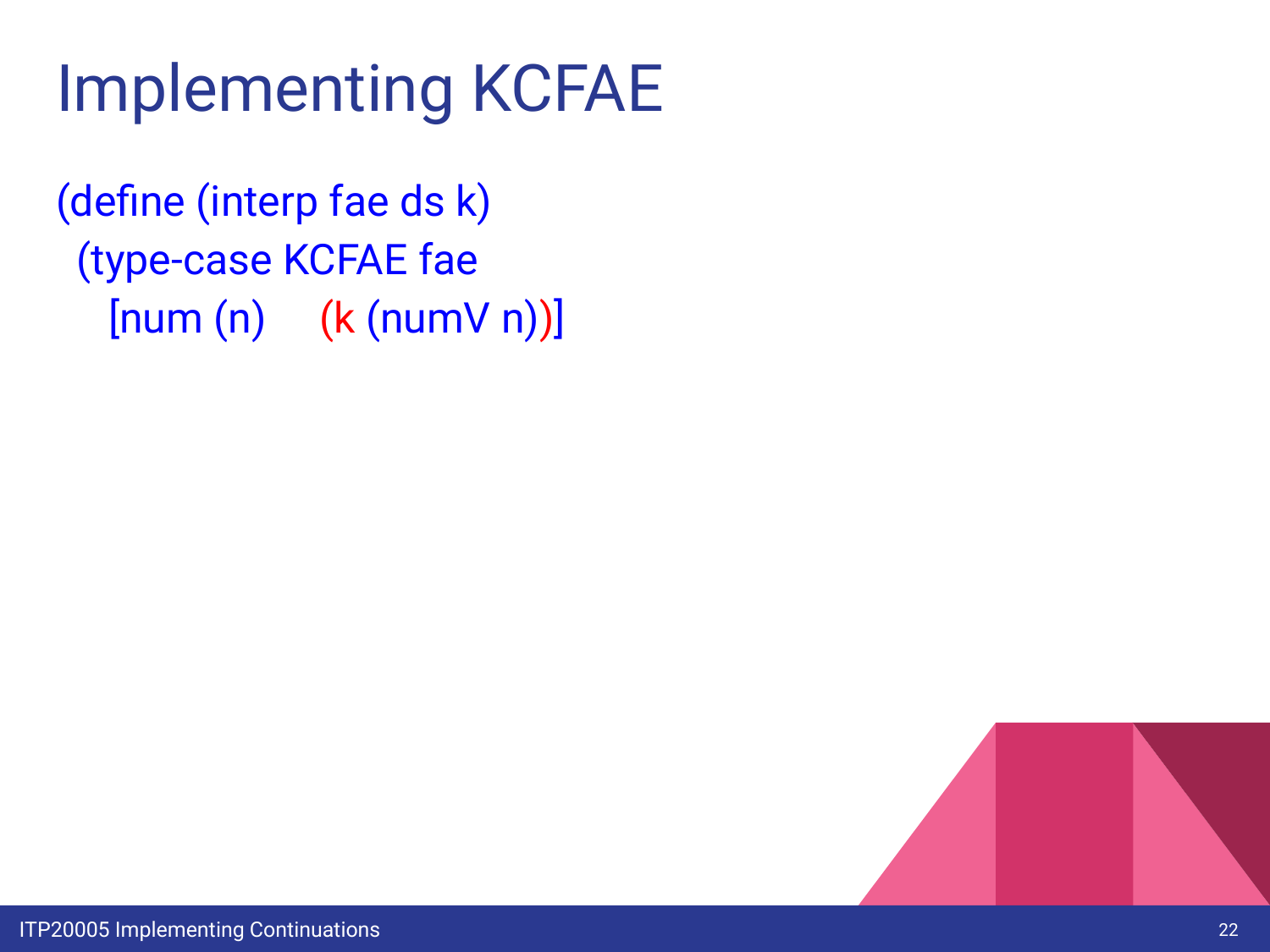

# Implementing KCFAE
(define (interp fae ds k)
  (type-case KCFAE fae
     [num (n)     (k (numV n))]
22